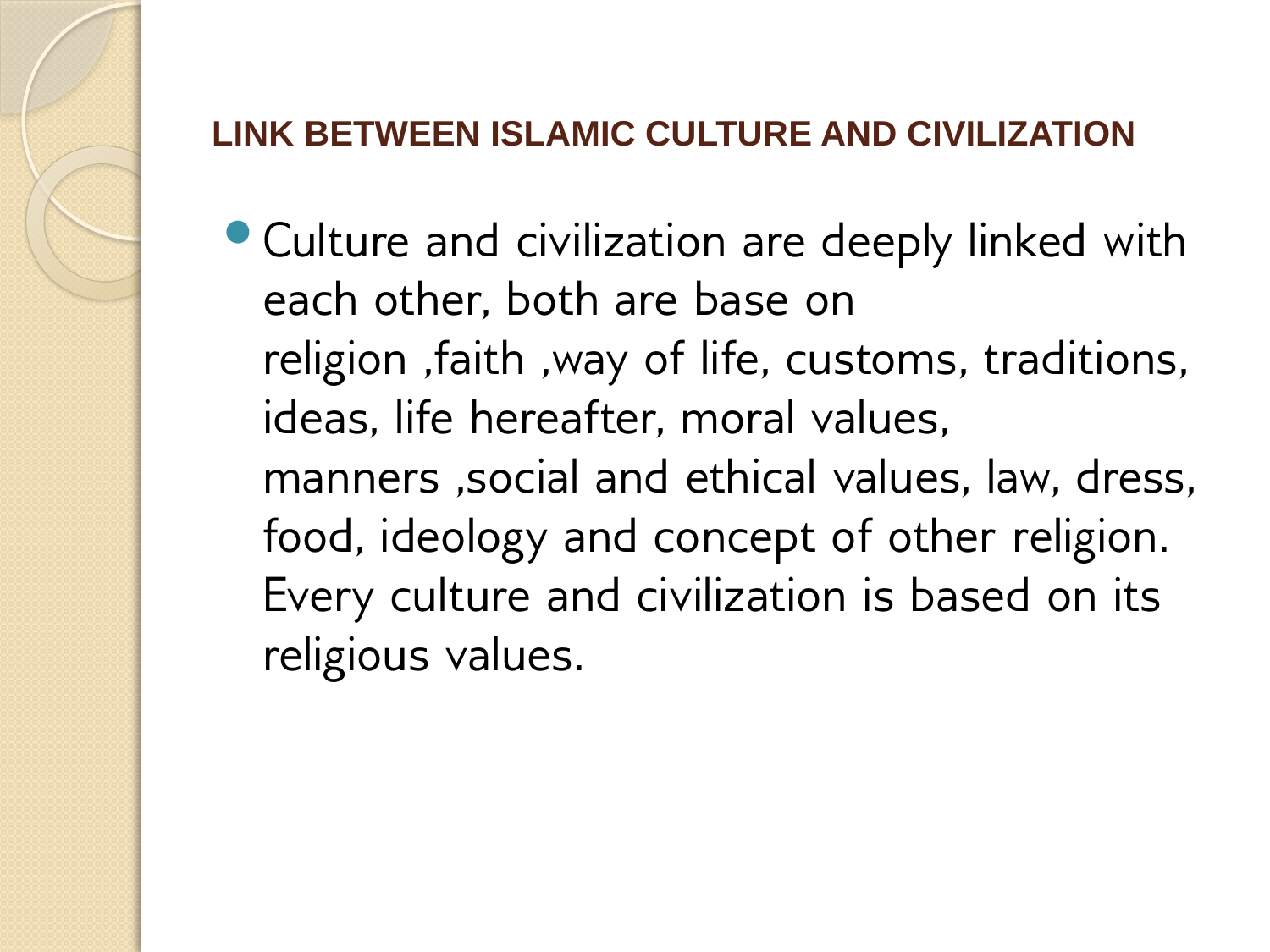

# LINK BETWEEN ISLAMIC CULTURE AND CIVILIZATION
Culture and civilization are deeply linked with each other, both are base on religion ,faith ,way of life, customs, traditions, ideas, life hereafter, moral values, manners ,social and ethical values, law, dress, food, ideology and concept of other religion. Every culture and civilization is based on its religious values.